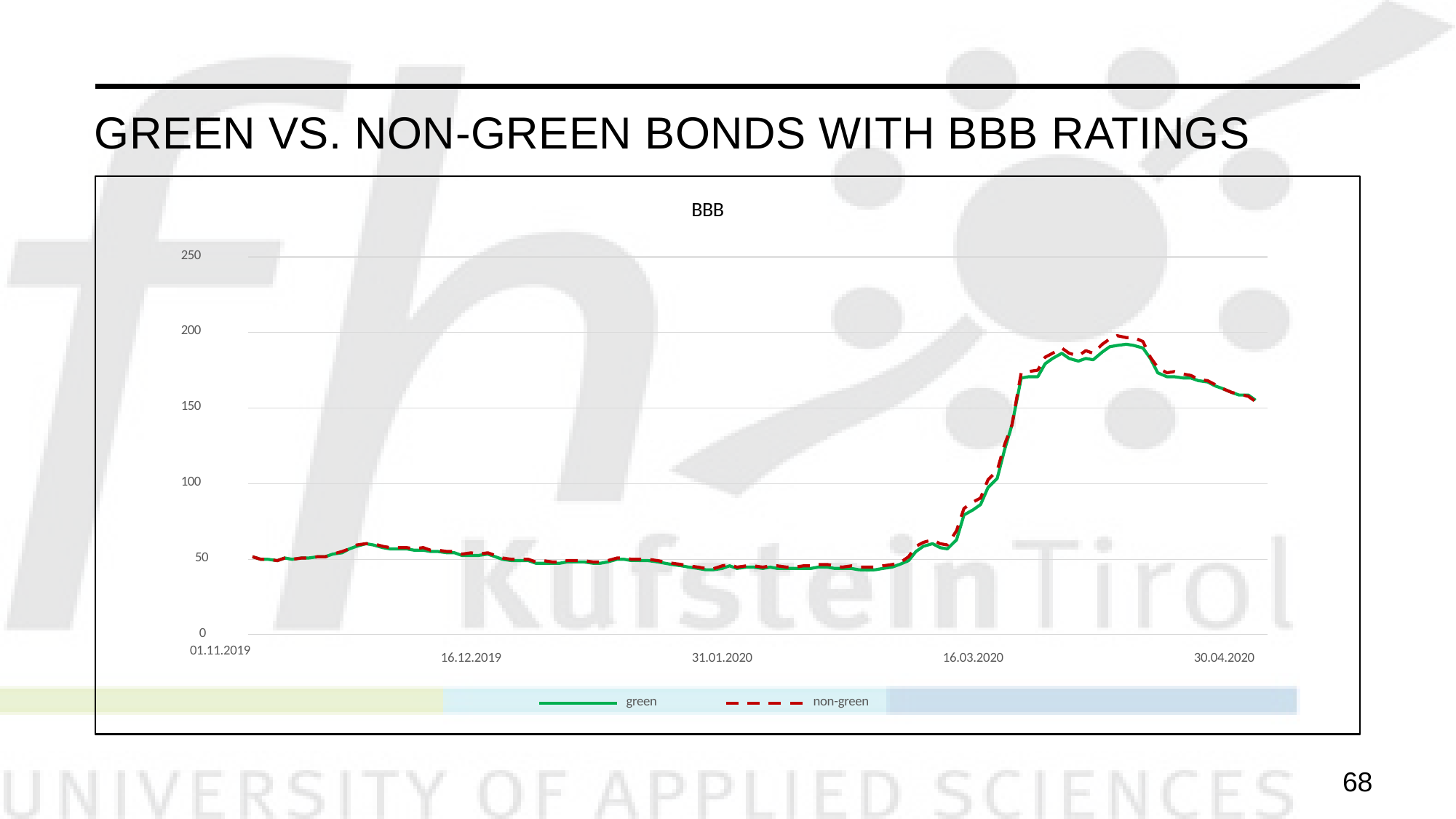

# Green vs. non-green bonds with BBB ratings

BBB
250

200

150
100
50
0
01.11.2019
16.12.2019
31.01.2020
16.03.2020
30.04.2020
green
non-green

68